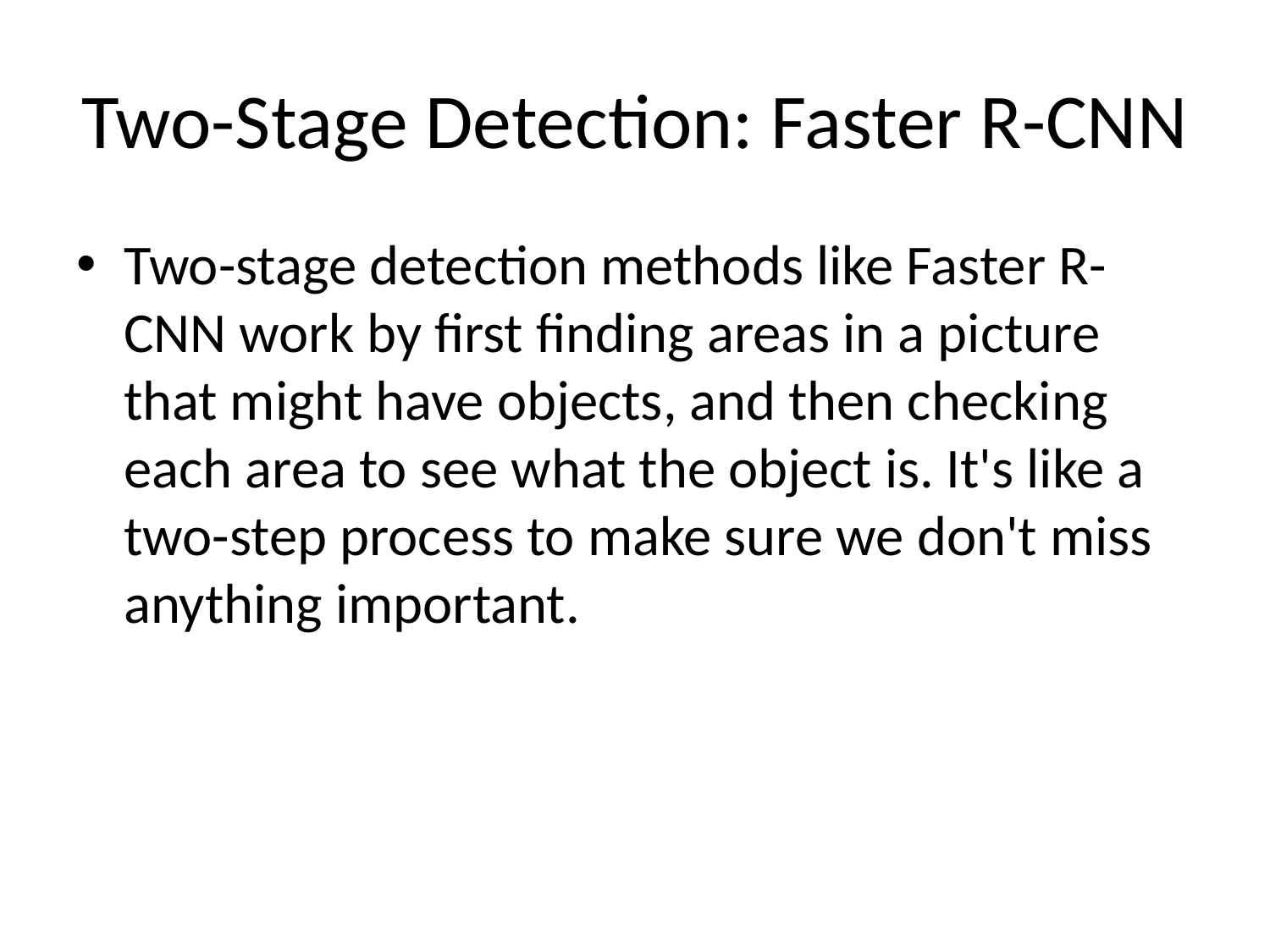

# Two-Stage Detection: Faster R-CNN
Two-stage detection methods like Faster R-CNN work by first finding areas in a picture that might have objects, and then checking each area to see what the object is. It's like a two-step process to make sure we don't miss anything important.